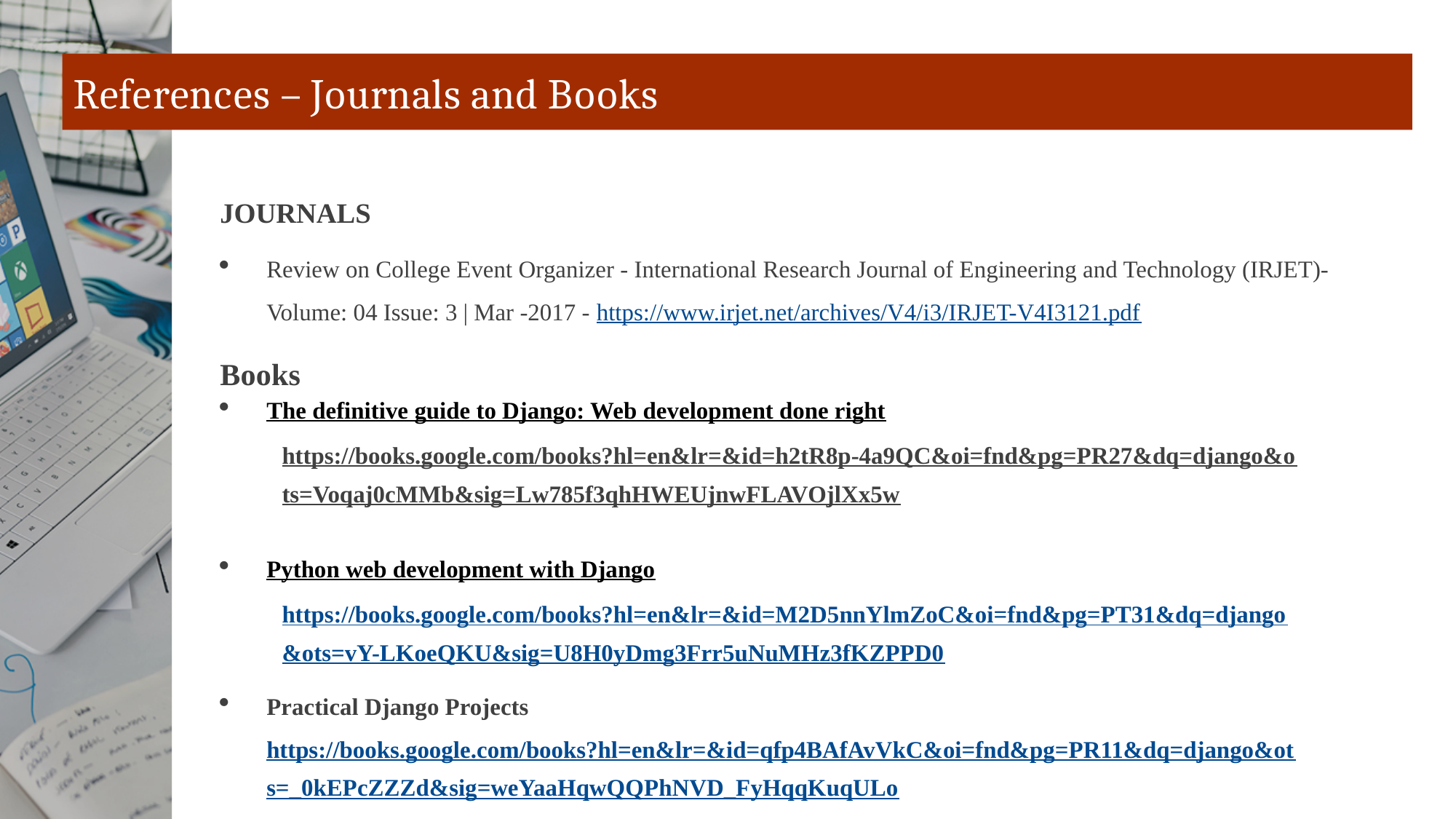

# References – Journals and Books
JOURNALS
Review on College Event Organizer - International Research Journal of Engineering and Technology (IRJET)- Volume: 04 Issue: 3 | Mar -2017 - https://www.irjet.net/archives/V4/i3/IRJET-V4I3121.pdf
Books
The definitive guide to Django: Web development done right
https://books.google.com/books?hl=en&lr=&id=h2tR8p-4a9QC&oi=fnd&pg=PR27&dq=django&ots=Voqaj0cMMb&sig=Lw785f3qhHWEUjnwFLAVOjlXx5w
Python web development with Django
https://books.google.com/books?hl=en&lr=&id=M2D5nnYlmZoC&oi=fnd&pg=PT31&dq=django&ots=vY-LKoeQKU&sig=U8H0yDmg3Frr5uNuMHz3fKZPPD0
Practical Django Projects https://books.google.com/books?hl=en&lr=&id=qfp4BAfAvVkC&oi=fnd&pg=PR11&dq=django&ots=_0kEPcZZZd&sig=weYaaHqwQQPhNVD_FyHqqKuqULo